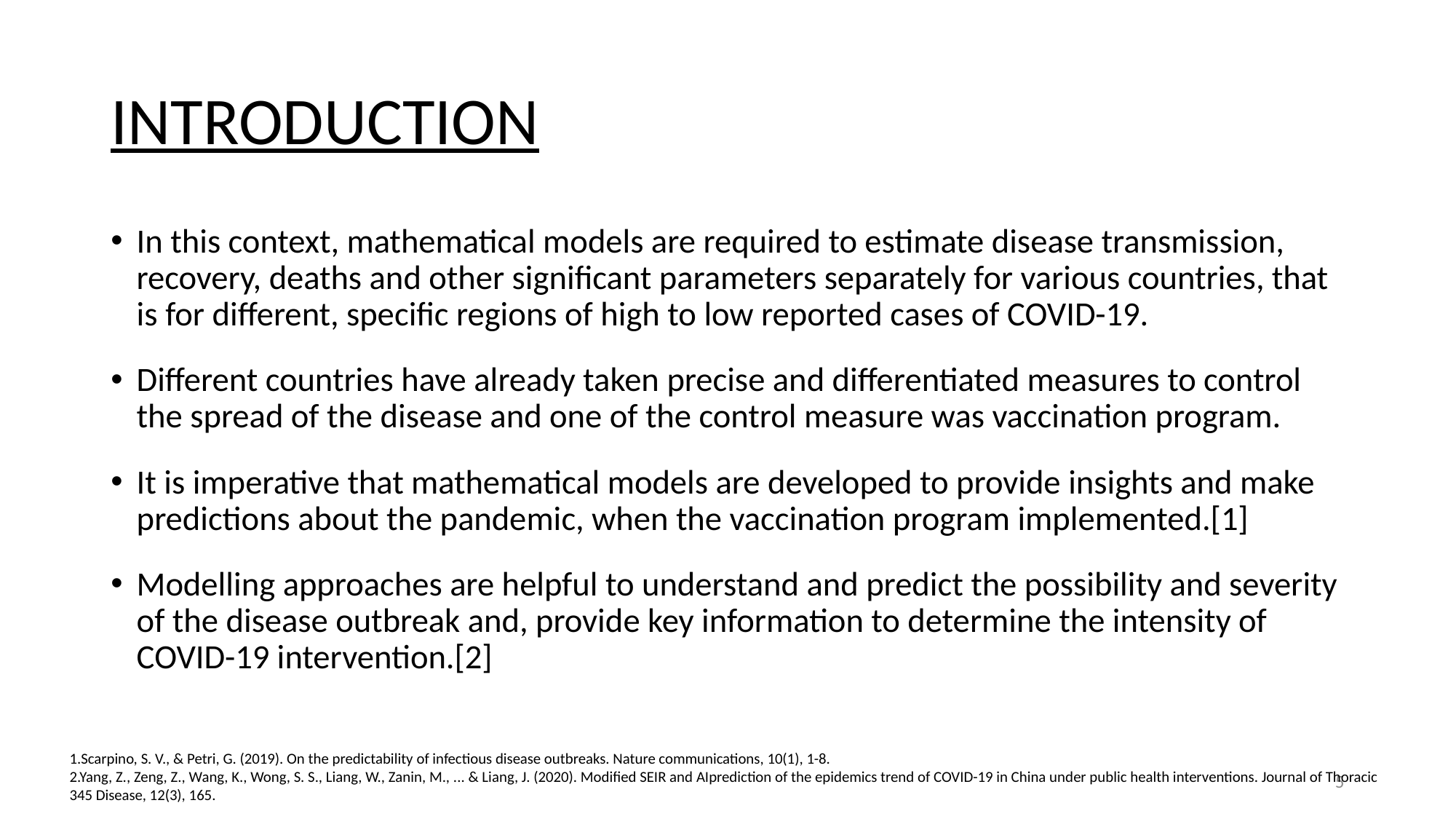

# INTRODUCTION
In this context, mathematical models are required to estimate disease transmission, recovery, deaths and other significant parameters separately for various countries, that is for different, specific regions of high to low reported cases of COVID-19.
Different countries have already taken precise and differentiated measures to control the spread of the disease and one of the control measure was vaccination program.
It is imperative that mathematical models are developed to provide insights and make predictions about the pandemic, when the vaccination program implemented.[1]
Modelling approaches are helpful to understand and predict the possibility and severity of the disease outbreak and, provide key information to determine the intensity of COVID-19 intervention.[2]
1.Scarpino, S. V., & Petri, G. (2019). On the predictability of infectious disease outbreaks. Nature communications, 10(1), 1-8.
2.Yang, Z., Zeng, Z., Wang, K., Wong, S. S., Liang, W., Zanin, M., ... & Liang, J. (2020). Modified SEIR and AIprediction of the epidemics trend of COVID-19 in China under public health interventions. Journal of Thoracic 345 Disease, 12(3), 165.
5